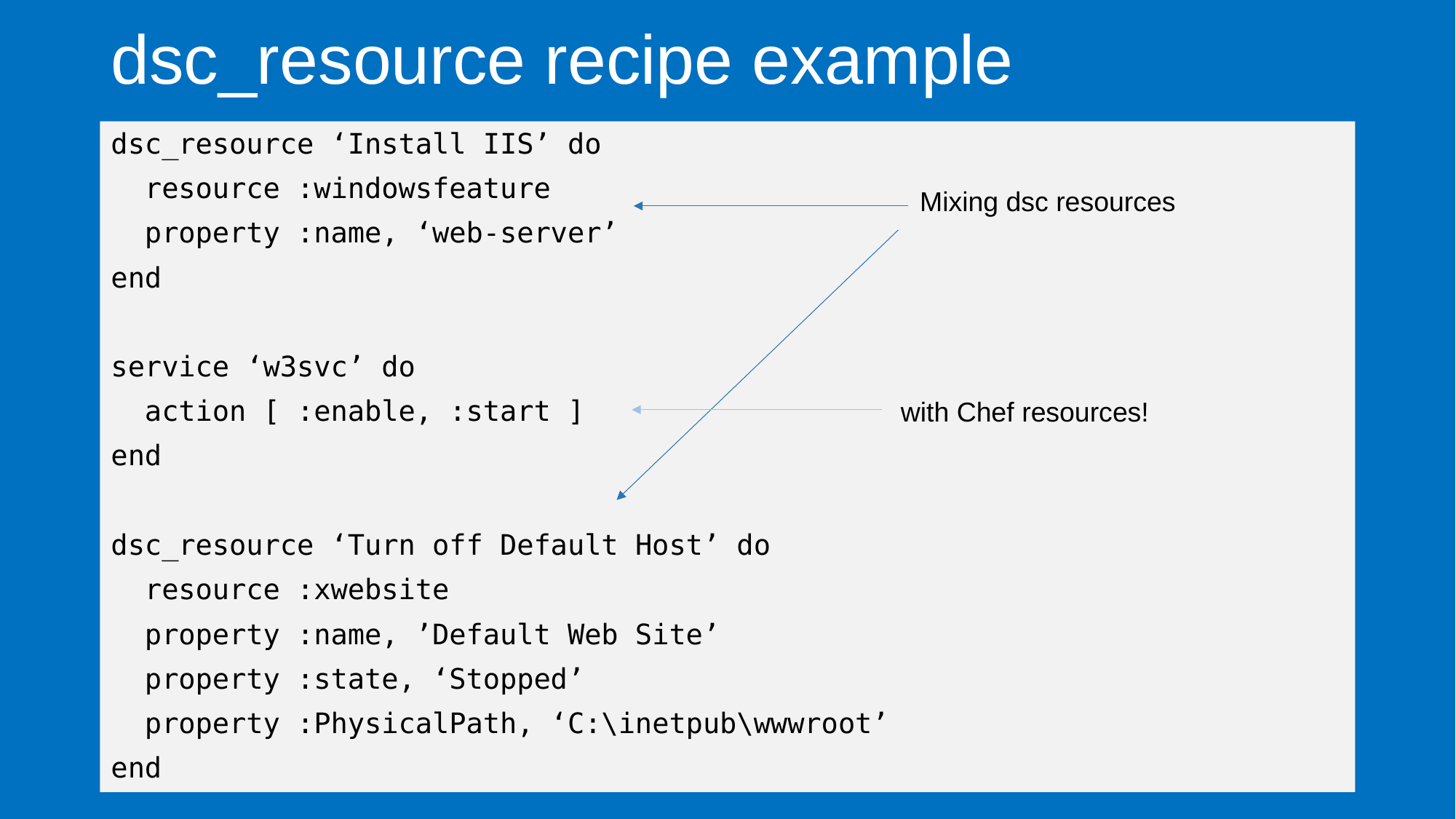

# dsc_resource recipe example
dsc_resource ‘Install IIS’ do
  resource :windowsfeature
  property :name, ‘web-server’
end

service ‘w3svc’ do
  action [ :enable, :start ]
end

dsc_resource ‘Turn off Default Host’ do
  resource :xwebsite
  property :name, ’Default Web Site’
  property :state, ‘Stopped’
  property :PhysicalPath, ‘C:\inetpub\wwwroot’
end
Mixing dsc resources
with Chef resources!